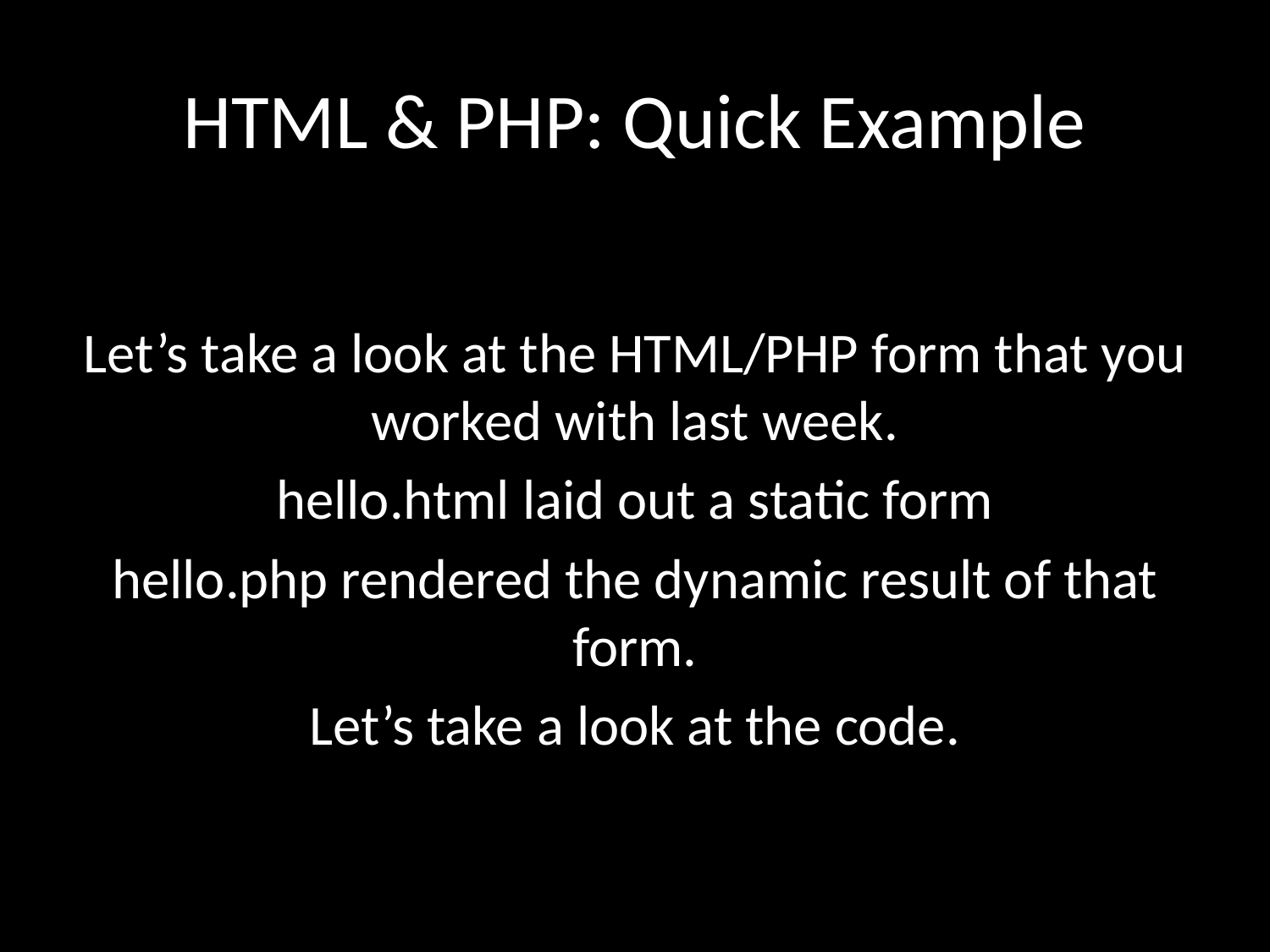

# HTML & PHP: Quick Example
Let’s take a look at the HTML/PHP form that you worked with last week.
hello.html laid out a static form
hello.php rendered the dynamic result of that form.
Let’s take a look at the code.